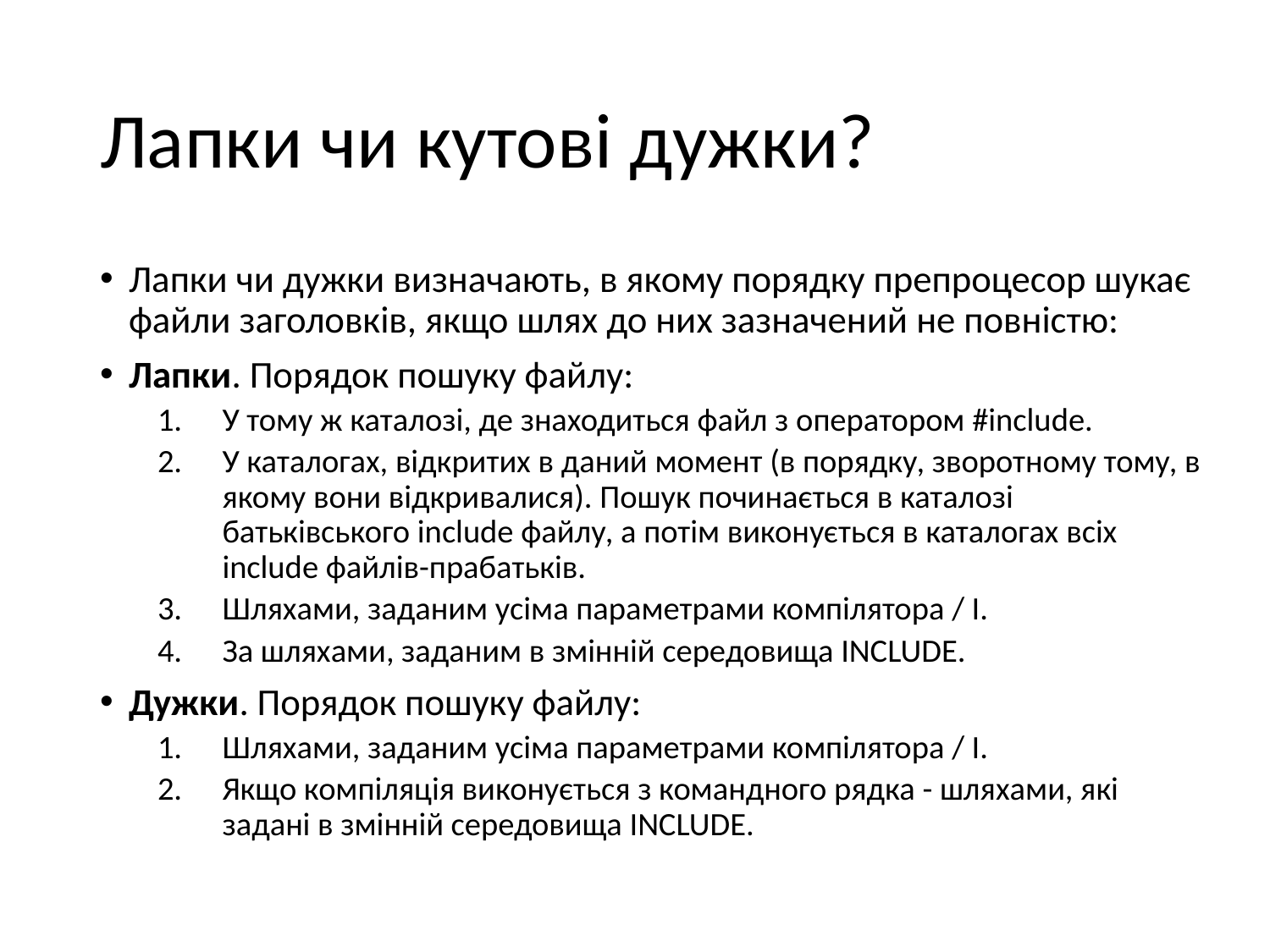

# Лапки чи кутові дужки?
Лапки чи дужки визначають, в якому порядку препроцесор шукає файли заголовків, якщо шлях до них зазначений не повністю:
Лапки. Порядок пошуку файлу:
У тому ж каталозі, де знаходиться файл з оператором #include.
У каталогах, відкритих в даний момент (в порядку, зворотному тому, в якому вони відкривалися). Пошук починається в каталозі батьківського include файлу, а потім виконується в каталогах всіх include файлів-прабатьків.
Шляхами, заданим усіма параметрами компілятора / I.
За шляхами, заданим в змінній середовища INCLUDE.
Дужки. Порядок пошуку файлу:
Шляхами, заданим усіма параметрами компілятора / I.
Якщо компіляція виконується з командного рядка - шляхами, які задані в змінній середовища INCLUDE.